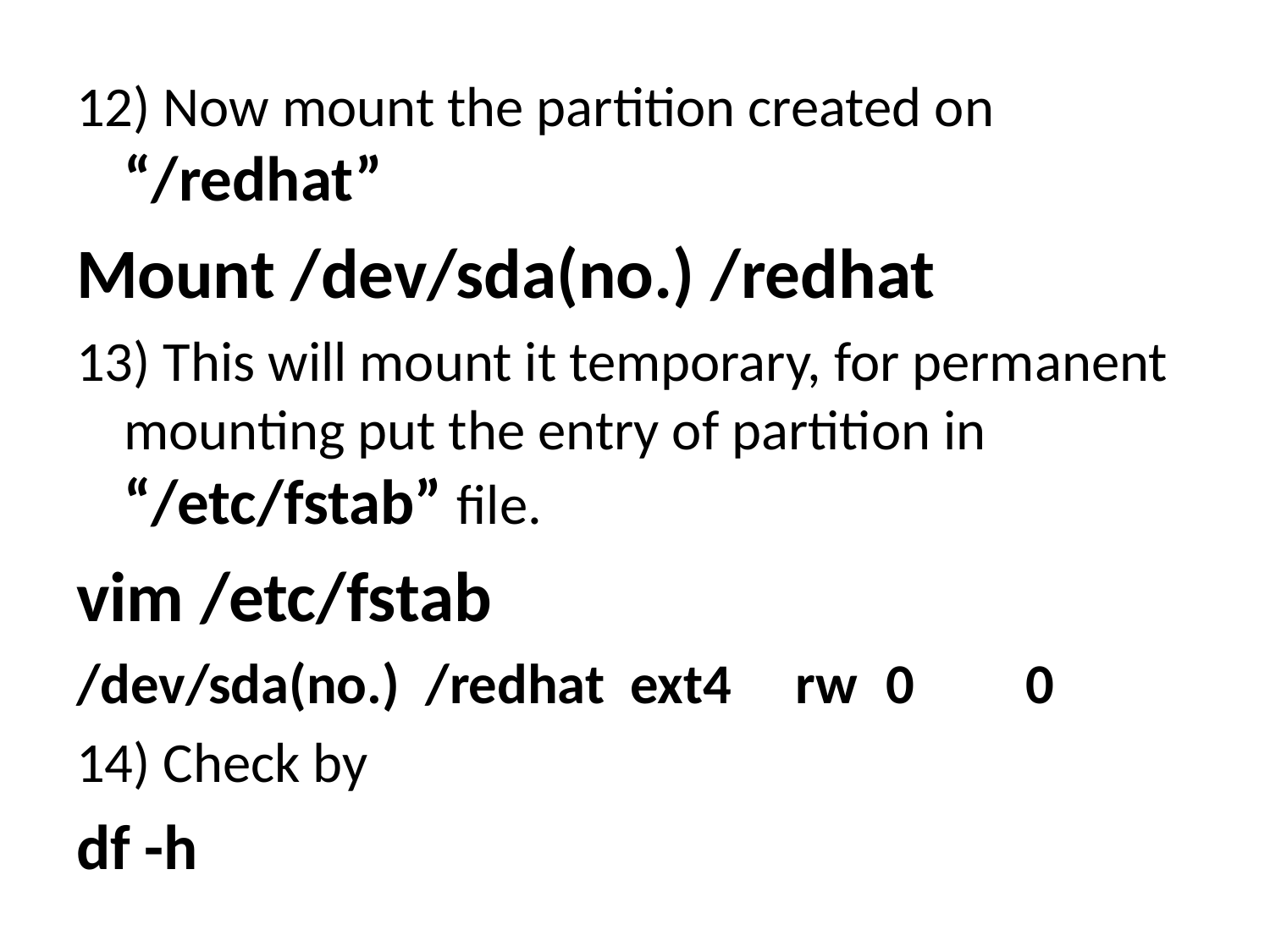

12) Now mount the partition created on “/redhat”
Mount /dev/sda(no.) /redhat
13) This will mount it temporary, for permanent mounting put the entry of partition in “/etc/fstab” file.
vim /etc/fstab
/dev/sda(no.)  /redhat  ext4     rw 	0  	 0
14) Check by
df -h